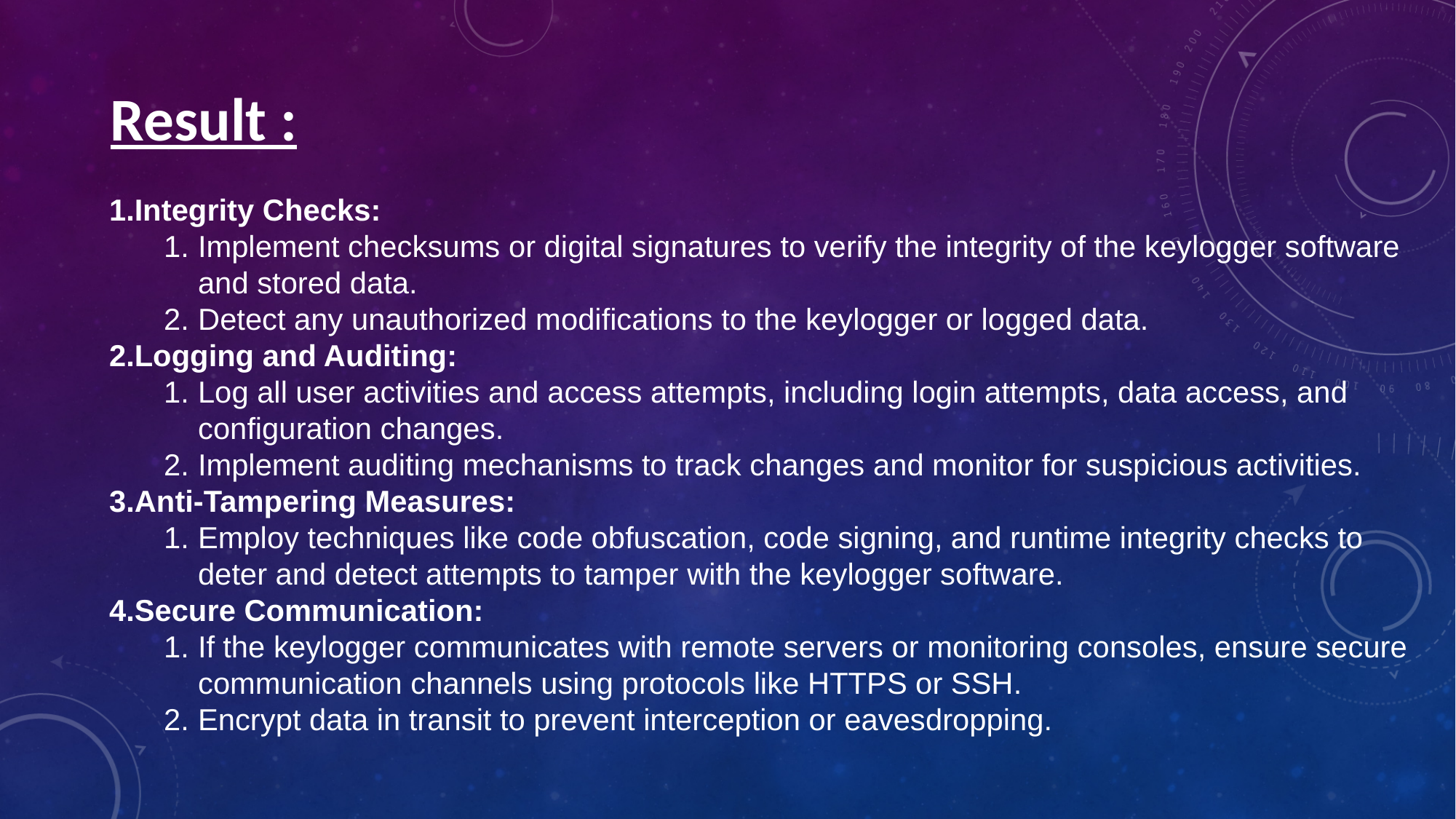

Result :
Integrity Checks:
Implement checksums or digital signatures to verify the integrity of the keylogger software and stored data.
Detect any unauthorized modifications to the keylogger or logged data.
Logging and Auditing:
Log all user activities and access attempts, including login attempts, data access, and configuration changes.
Implement auditing mechanisms to track changes and monitor for suspicious activities.
Anti-Tampering Measures:
Employ techniques like code obfuscation, code signing, and runtime integrity checks to deter and detect attempts to tamper with the keylogger software.
Secure Communication:
If the keylogger communicates with remote servers or monitoring consoles, ensure secure communication channels using protocols like HTTPS or SSH.
Encrypt data in transit to prevent interception or eavesdropping.